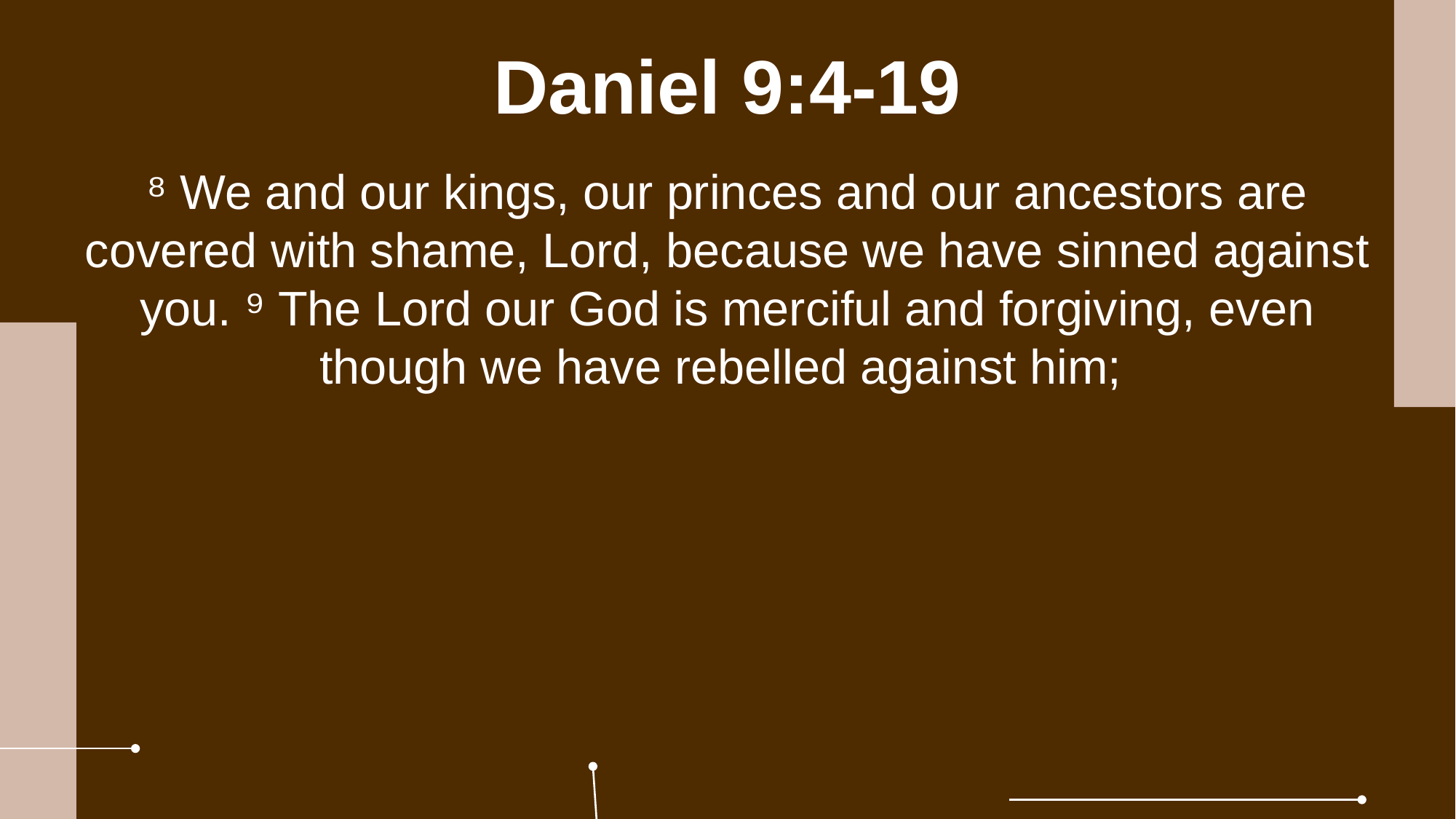

Daniel 9:4-19
⁸ We and our kings, our princes and our ancestors are covered with shame, Lord, because we have sinned against you. ⁹ The Lord our God is merciful and forgiving, even though we have rebelled against him;